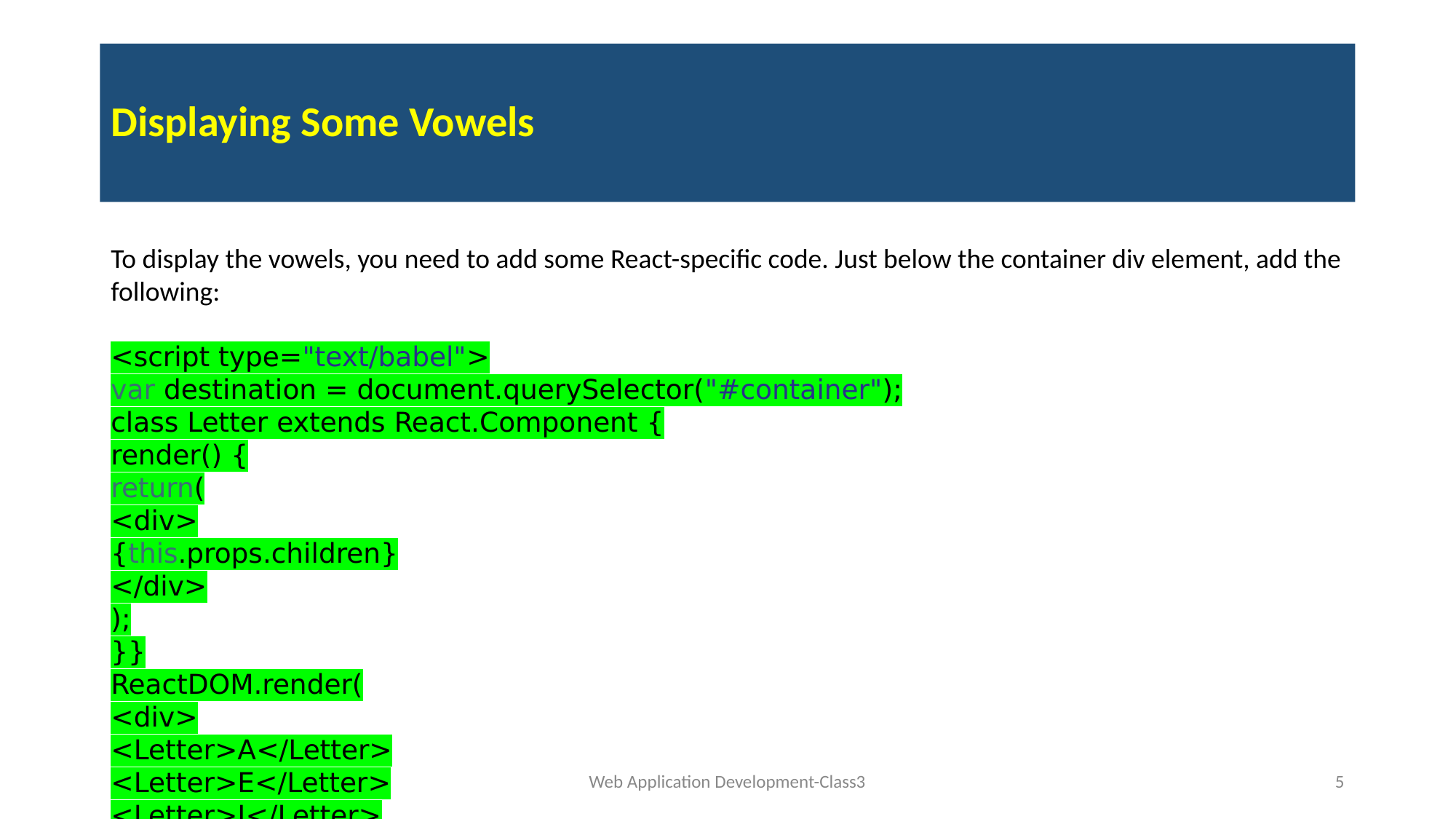

# Displaying Some Vowels

To display the vowels, you need to add some React-specific code. Just below the container div element, add the following:

<script type="text/babel">
var destination = document.querySelector("#container");
class Letter extends React.Component {
render() {
return(
<div>
{this.props.children}
</div>
);
}}
ReactDOM.render(
<div>
<Letter>A</Letter>
<Letter>E</Letter>
<Letter>I</Letter>
<Letter>O</Letter>
<Letter>U</Letter>
</div>,
destination
);
</script>
3/9/2023
Web Application Development-Class3
5